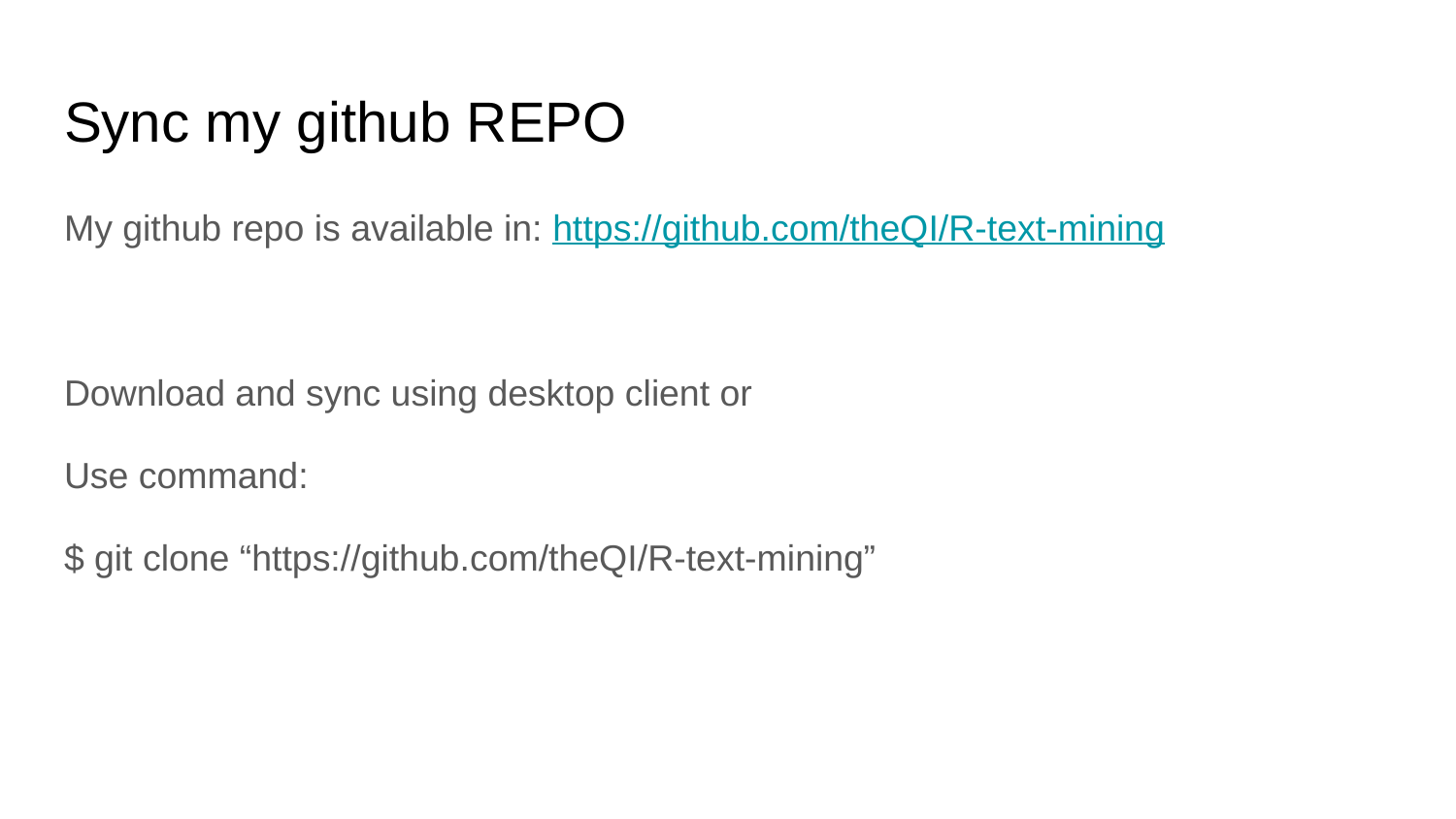

# Sync my github REPO
My github repo is available in: https://github.com/theQI/R-text-mining

Download and sync using desktop client or
Use command:
$ git clone “https://github.com/theQI/R-text-mining”